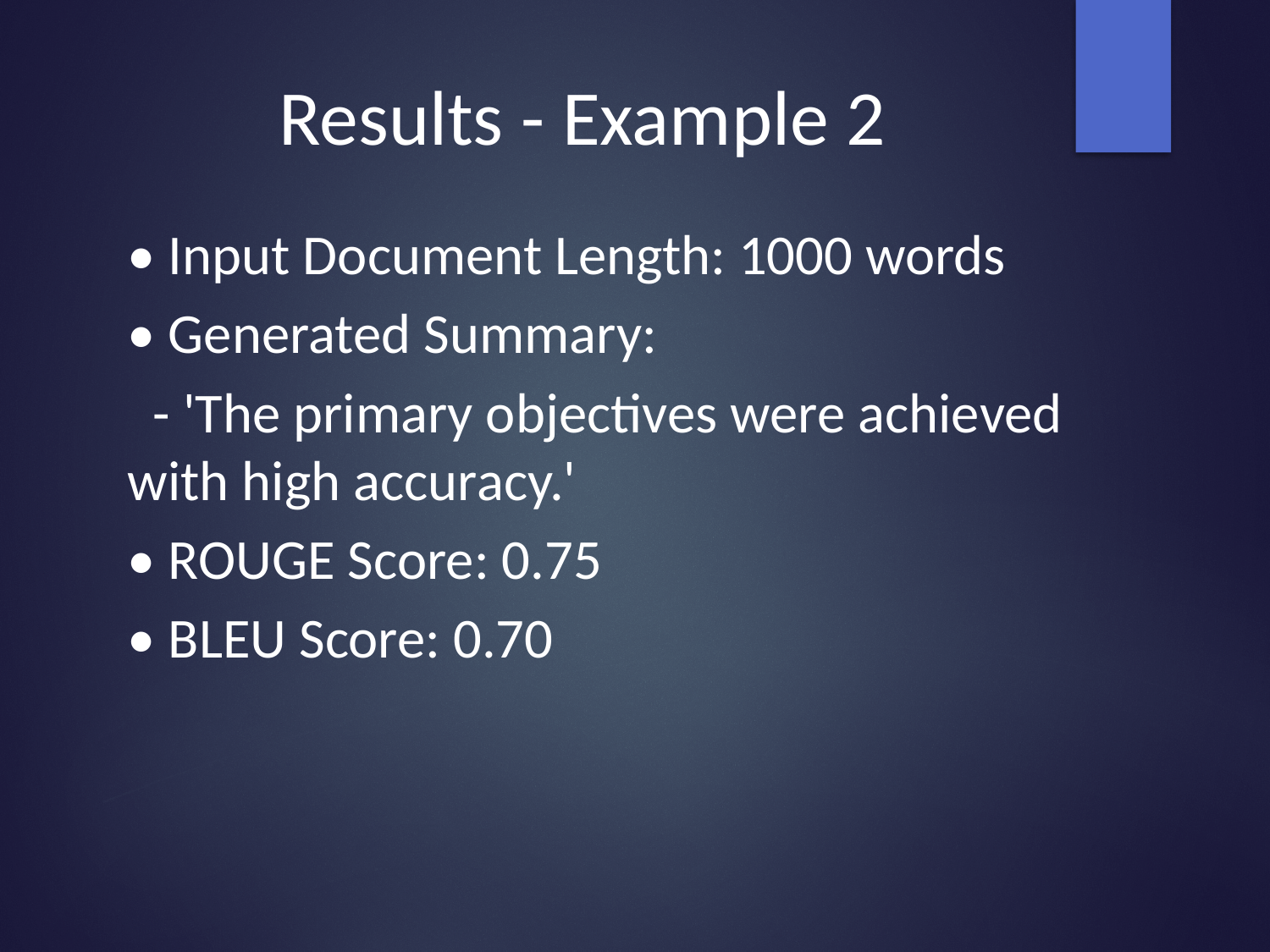

# Results - Example 2
• Input Document Length: 1000 words
• Generated Summary:
  - 'The primary objectives were achieved with high accuracy.'
• ROUGE Score: 0.75
• BLEU Score: 0.70